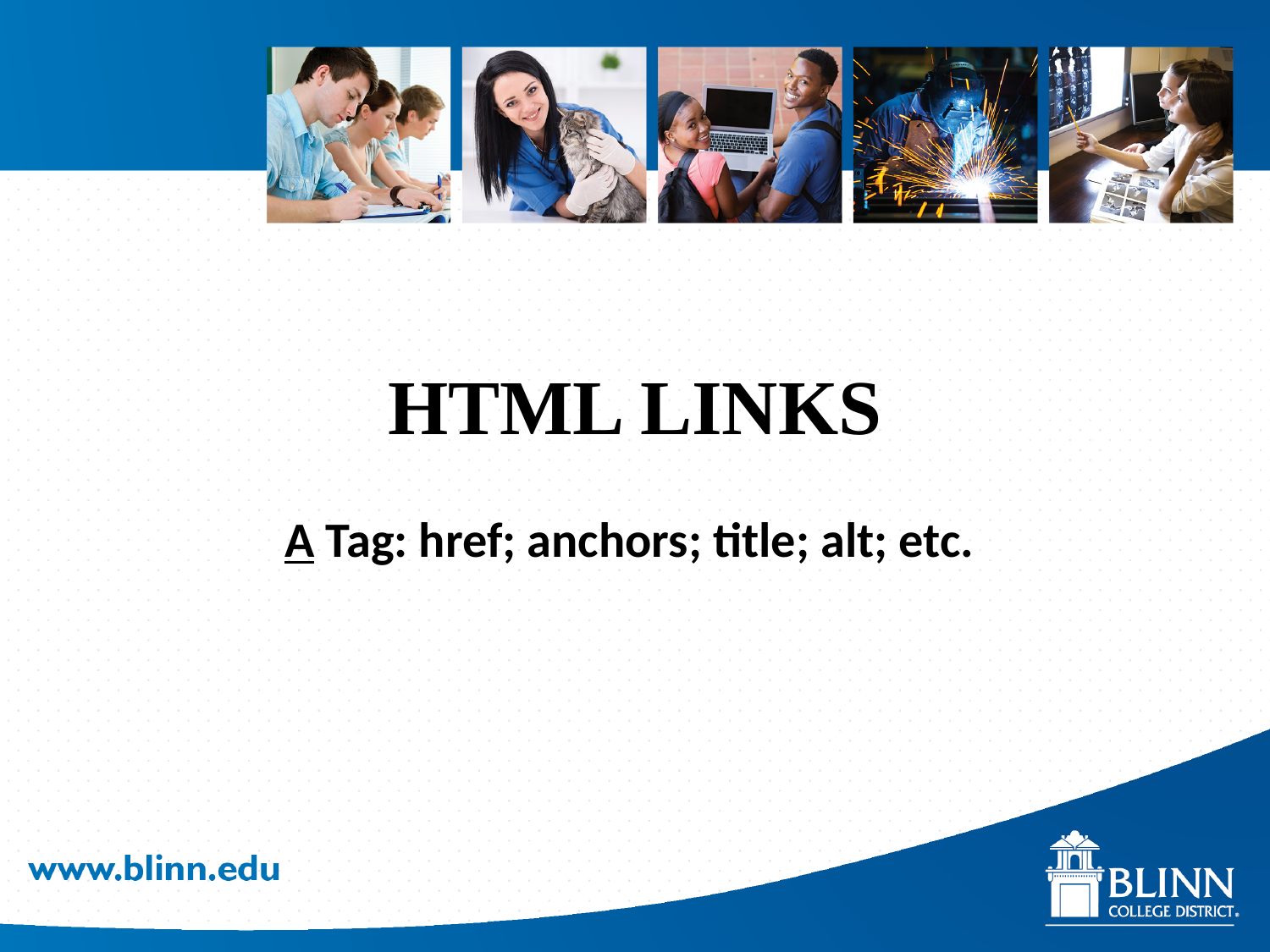

# HTML LINKS
A Tag: href; anchors; title; alt; etc.